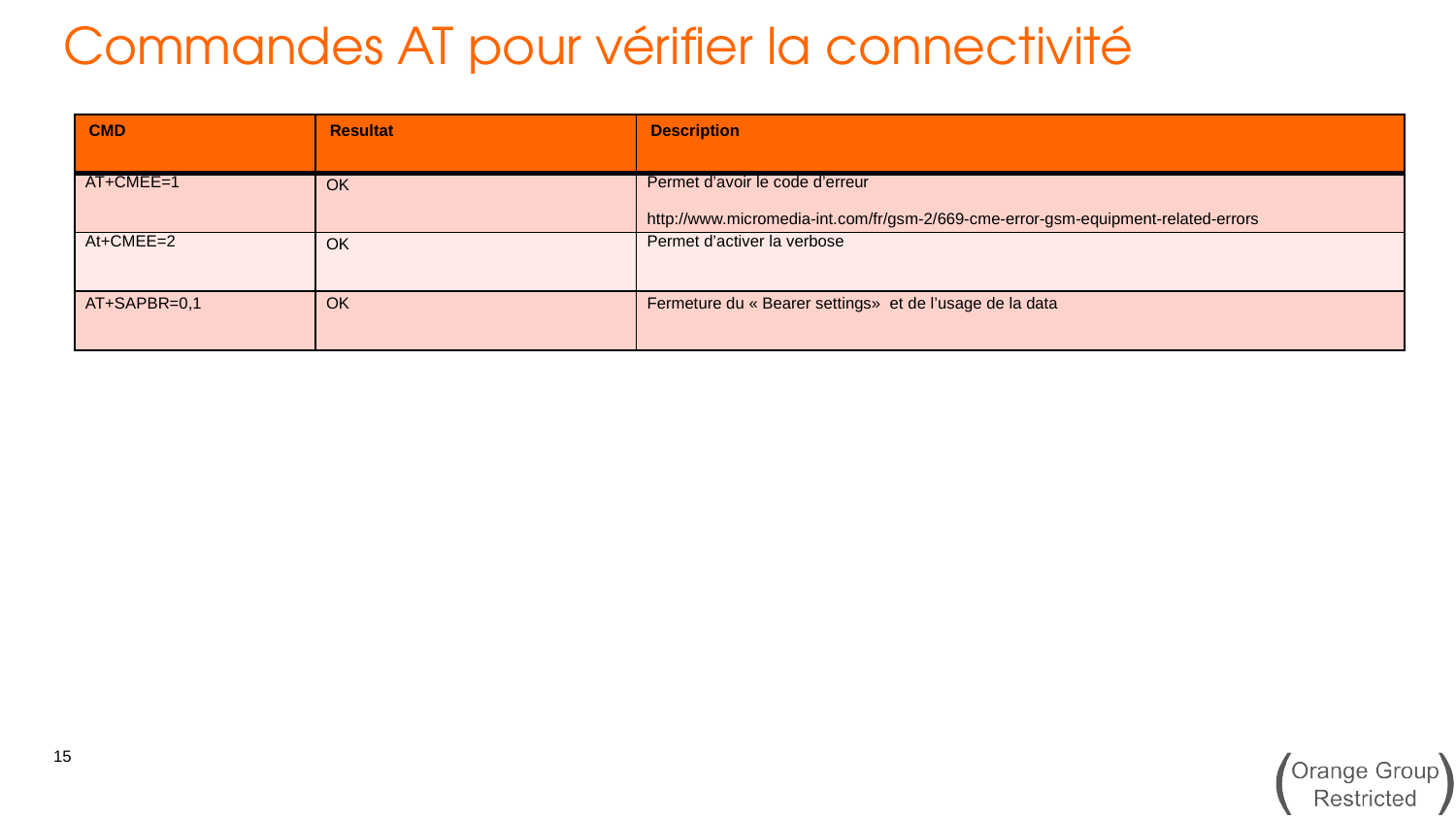

Commandes AT pour vérifier la connectivité
| CMD | Resultat | Description |
| --- | --- | --- |
| AT+CMEE=1 | OK | Permet d’avoir le code d’erreur http://www.micromedia-int.com/fr/gsm-2/669-cme-error-gsm-equipment-related-errors |
| At+CMEE=2 | OK | Permet d’activer la verbose |
| AT+SAPBR=0,1 | OK | Fermeture du « Bearer settings» et de l’usage de la data |